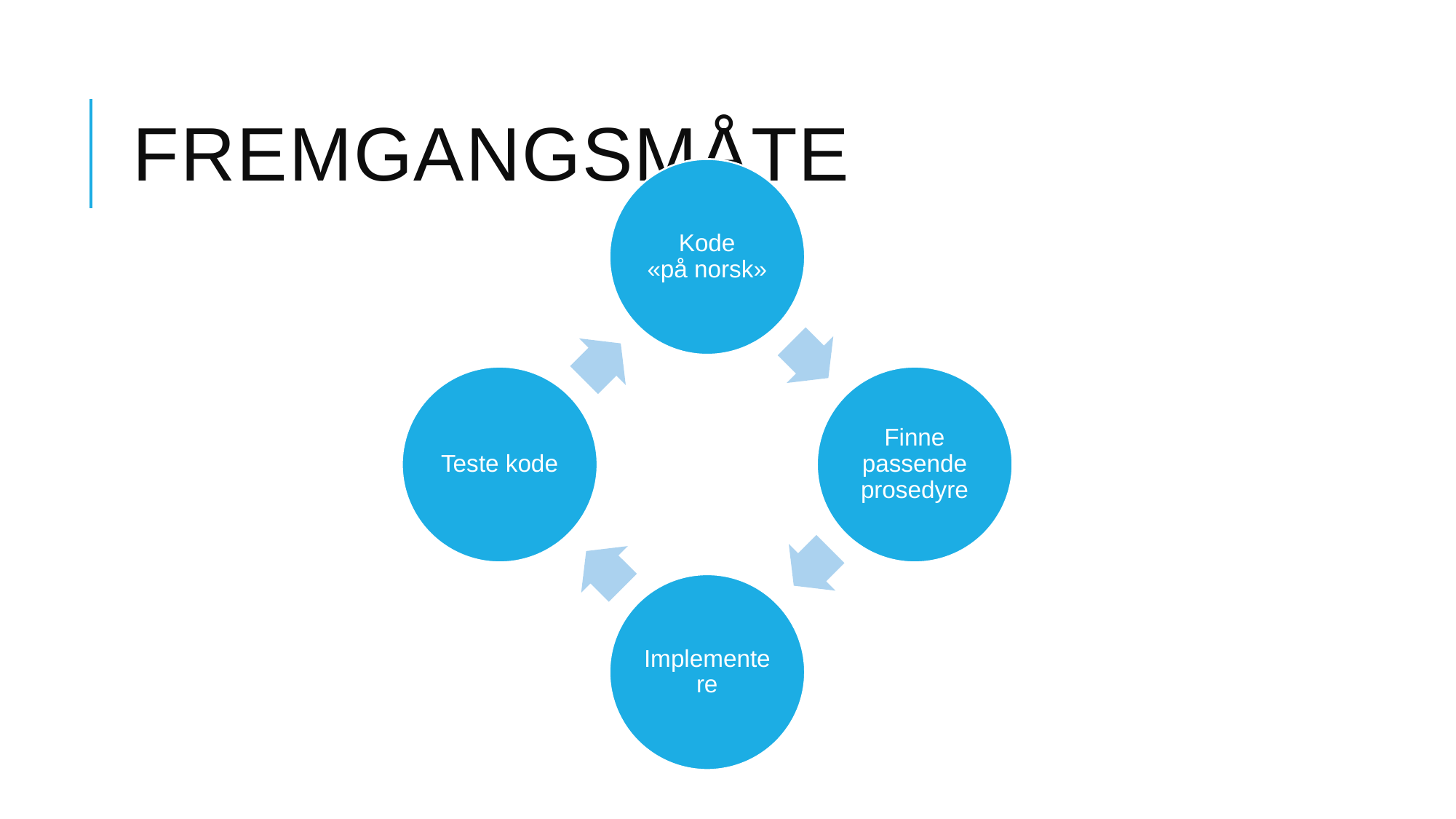

# Fremgangsmåte
Kode
«på norsk»

Finne passende prosedyre

Implementere

Teste kode